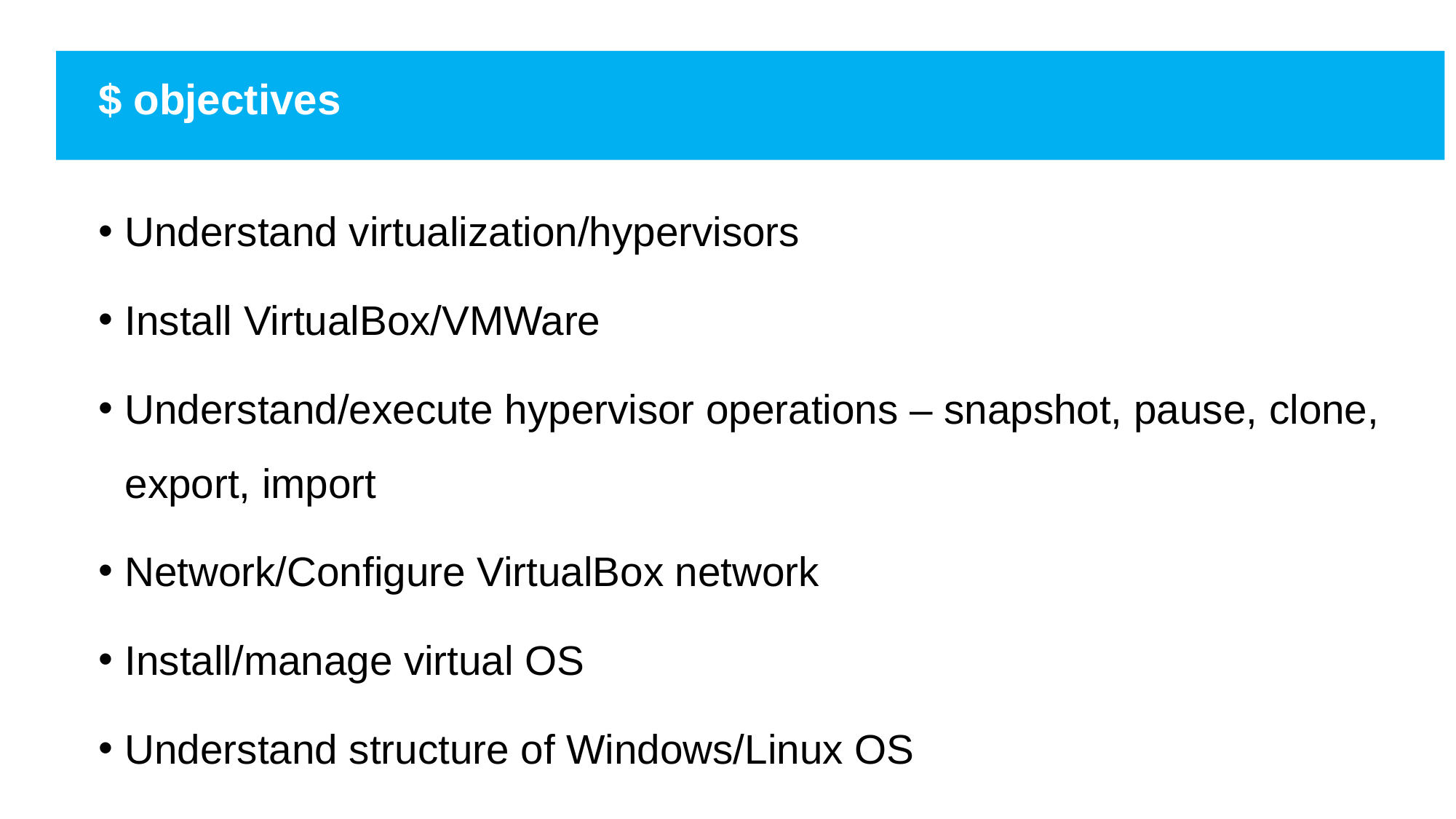

$ objectives
Understand virtualization/hypervisors
Install VirtualBox/VMWare
Understand/execute hypervisor operations – snapshot, pause, clone, export, import
Network/Configure VirtualBox network
Install/manage virtual OS
Understand structure of Windows/Linux OS